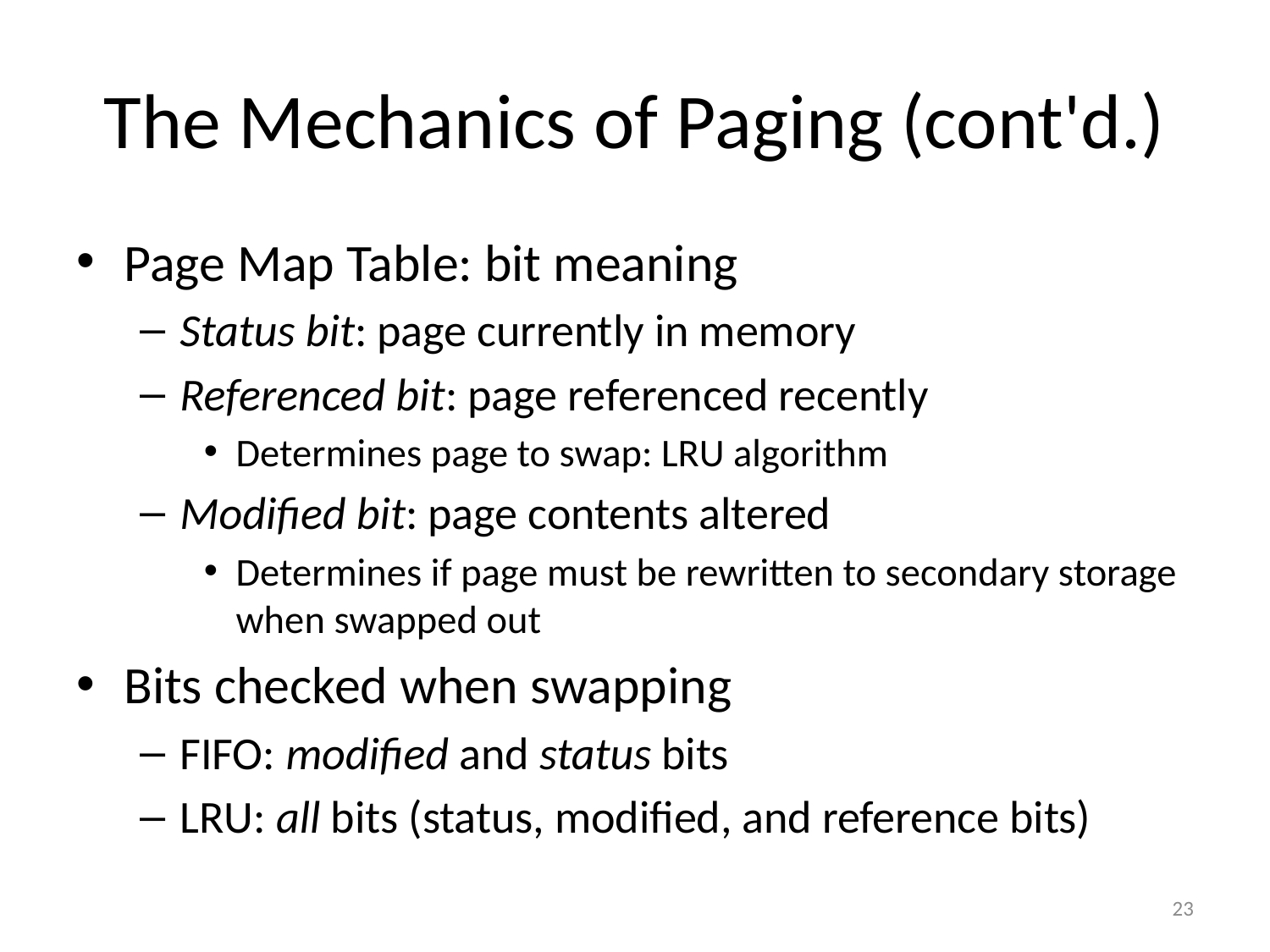

# The Mechanics of Paging (cont'd.)
Page Map Table: bit meaning
Status bit: page currently in memory
Referenced bit: page referenced recently
Determines page to swap: LRU algorithm
Modified bit: page contents altered
Determines if page must be rewritten to secondary storage when swapped out
Bits checked when swapping
FIFO: modified and status bits
LRU: all bits (status, modified, and reference bits)
23